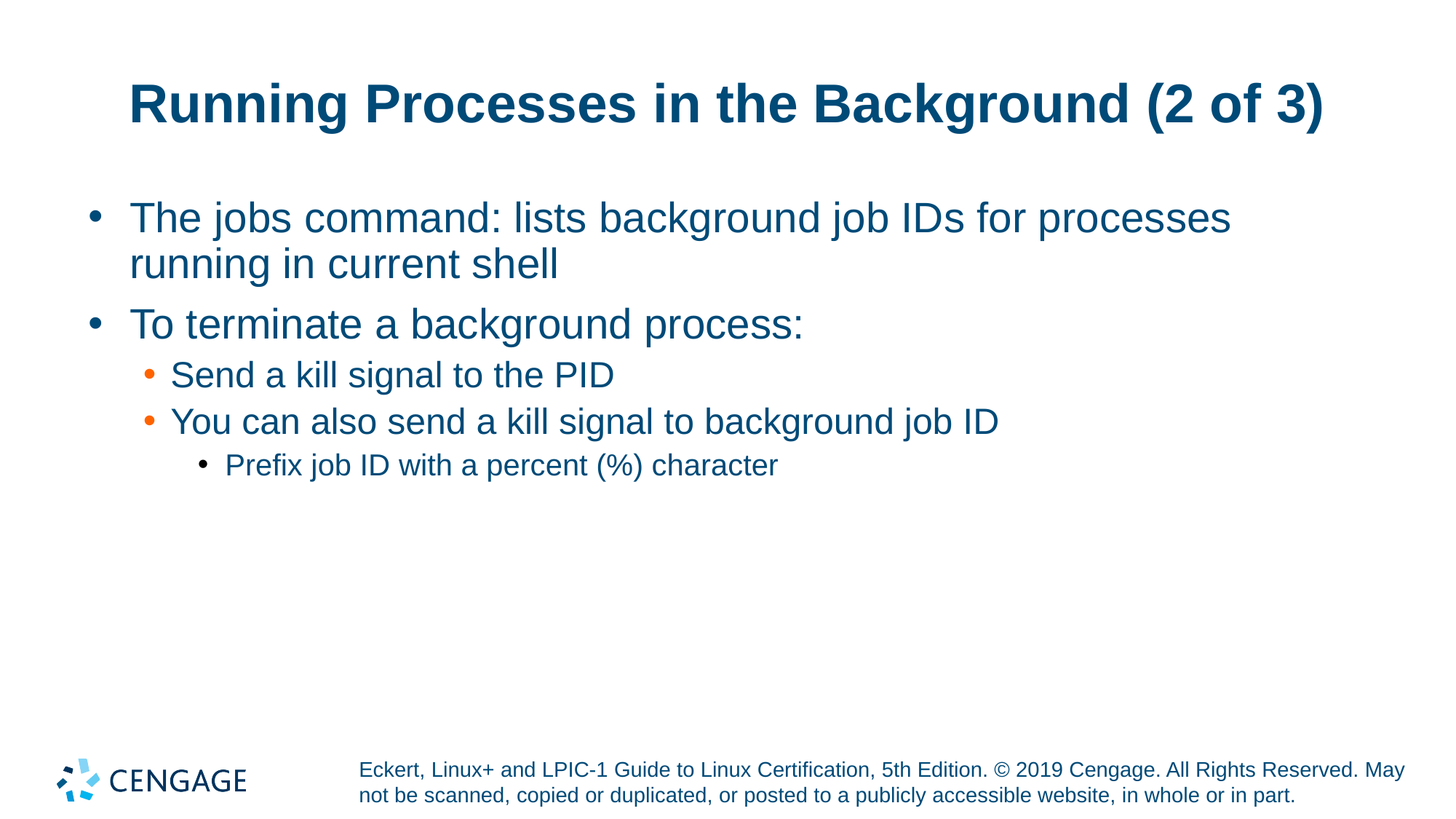

# Running Processes in the Background (2 of 3)
The jobs command: lists background job IDs for processes running in current shell
To terminate a background process:
Send a kill signal to the PID
You can also send a kill signal to background job ID
Prefix job ID with a percent (%) character